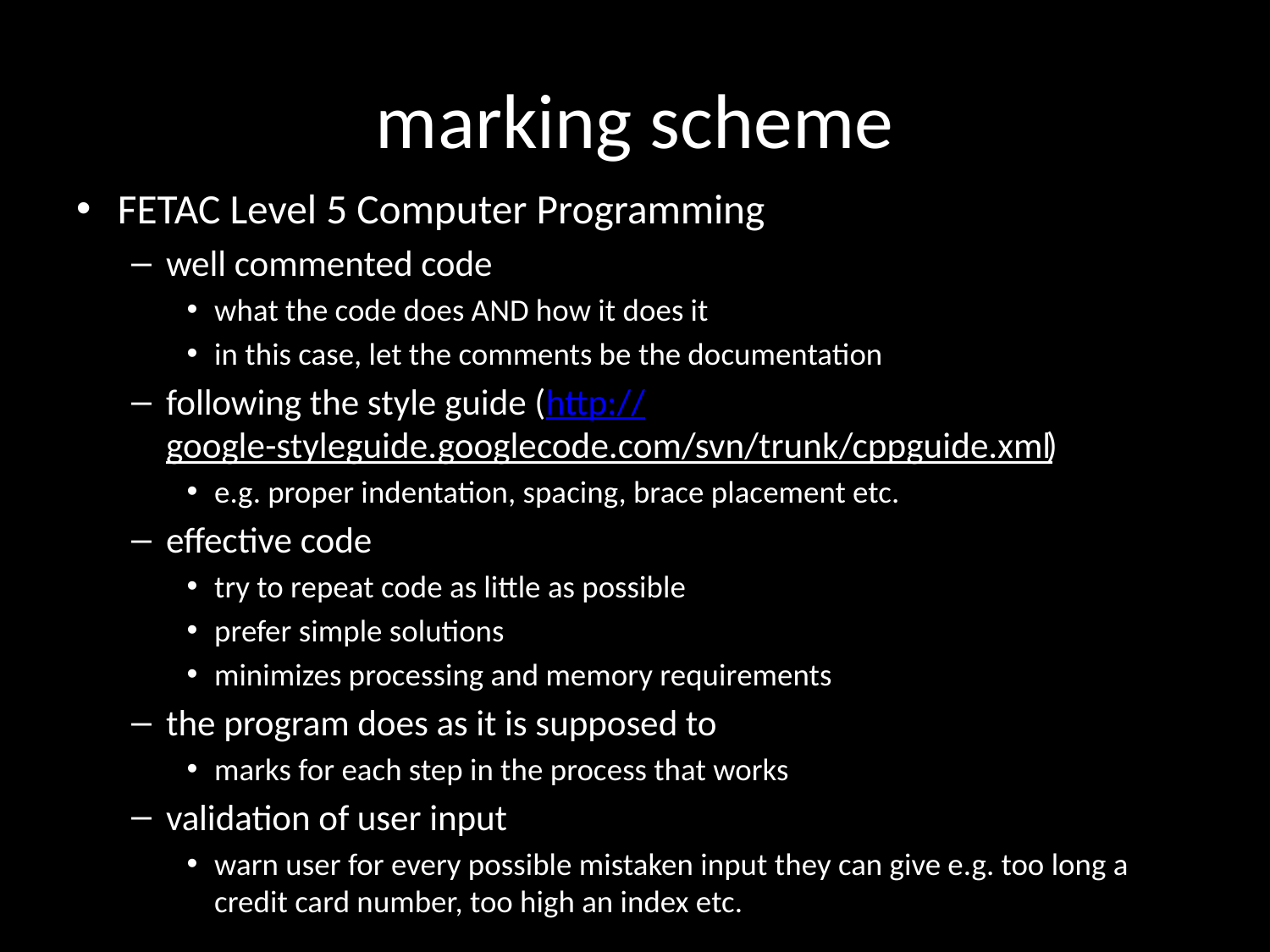

# marking scheme
FETAC Level 5 Computer Programming
well commented code
what the code does AND how it does it
in this case, let the comments be the documentation
following the style guide (http://google-styleguide.googlecode.com/svn/trunk/cppguide.xml)
e.g. proper indentation, spacing, brace placement etc.
effective code
try to repeat code as little as possible
prefer simple solutions
minimizes processing and memory requirements
the program does as it is supposed to
marks for each step in the process that works
validation of user input
warn user for every possible mistaken input they can give e.g. too long a credit card number, too high an index etc.